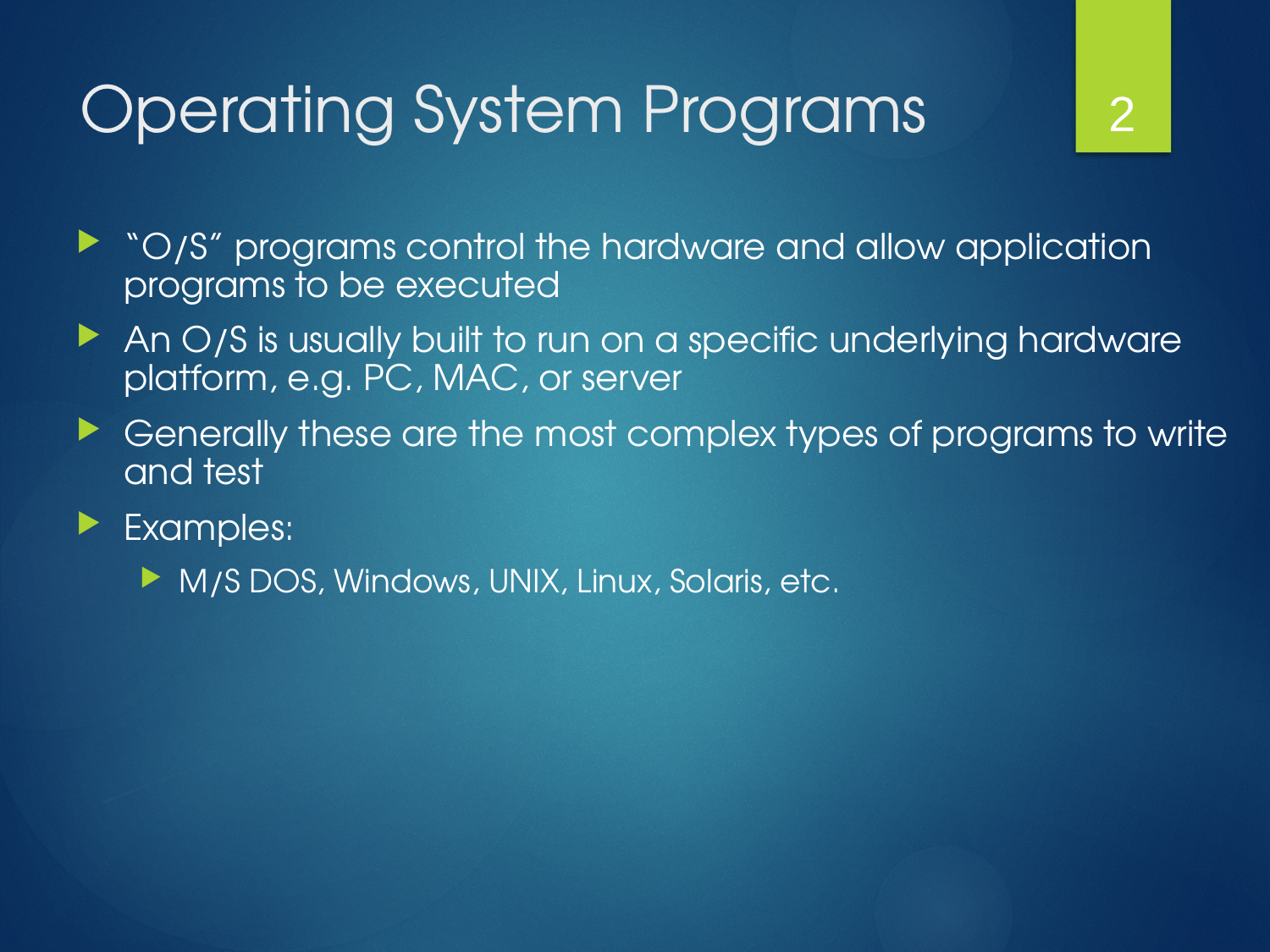

2
# Operating System Programs
“O/S” programs control the hardware and allow application programs to be executed
An O/S is usually built to run on a specific underlying hardware platform, e.g. PC, MAC, or server
Generally these are the most complex types of programs to write and test
Examples:
M/S DOS, Windows, UNIX, Linux, Solaris, etc.